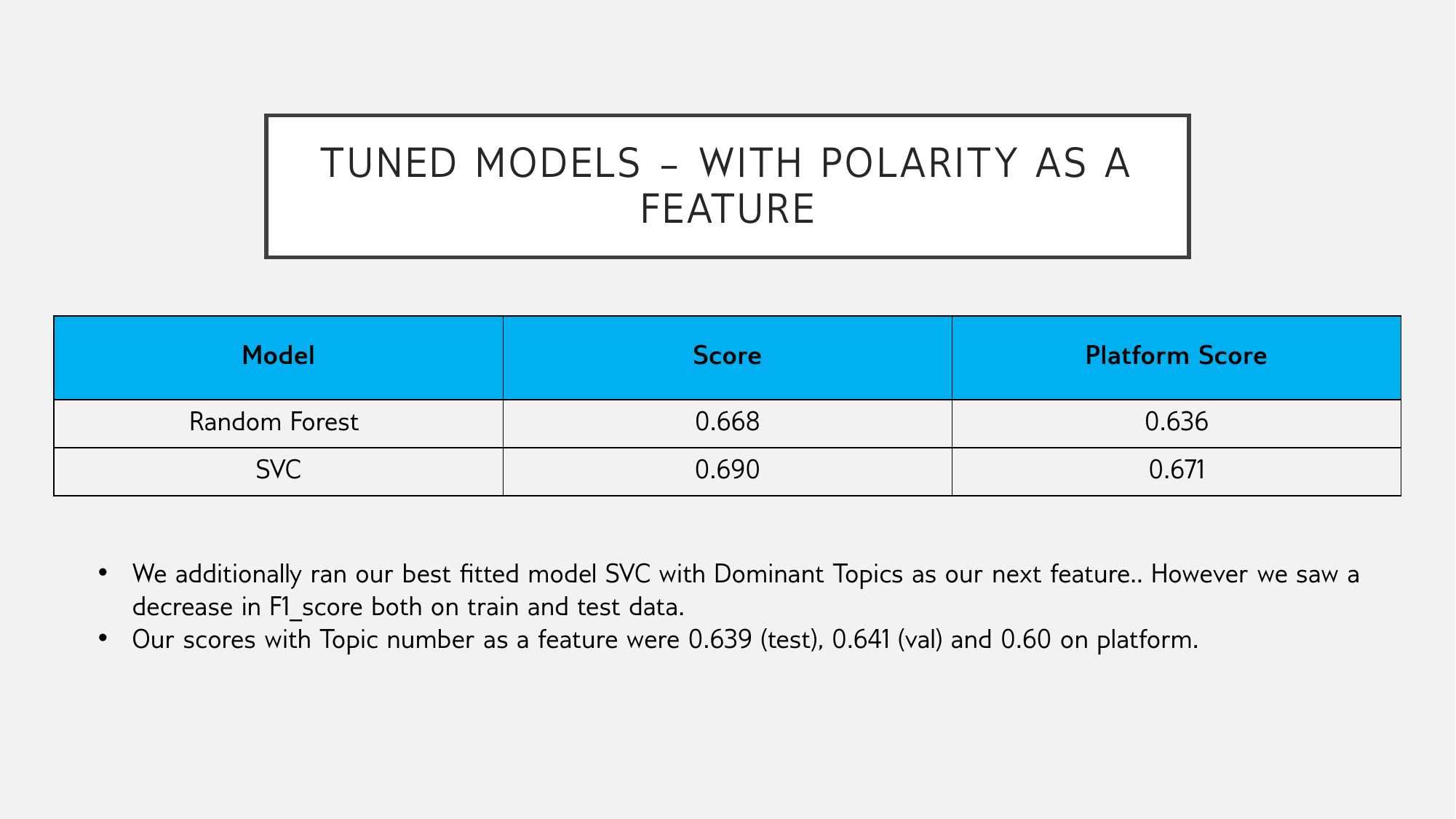

# TUNED MODELS – WITH Polarity as a feature
| Model | Score | Platform Score |
| --- | --- | --- |
| Random Forest | 0.668 | 0.636 |
| SVC | 0.690 | 0.671 |
We additionally ran our best fitted model SVC with Dominant Topics as our next feature.. However we saw a decrease in F1_score both on train and test data.
Our scores with Topic number as a feature were 0.639 (test), 0.641 (val) and 0.60 on platform.